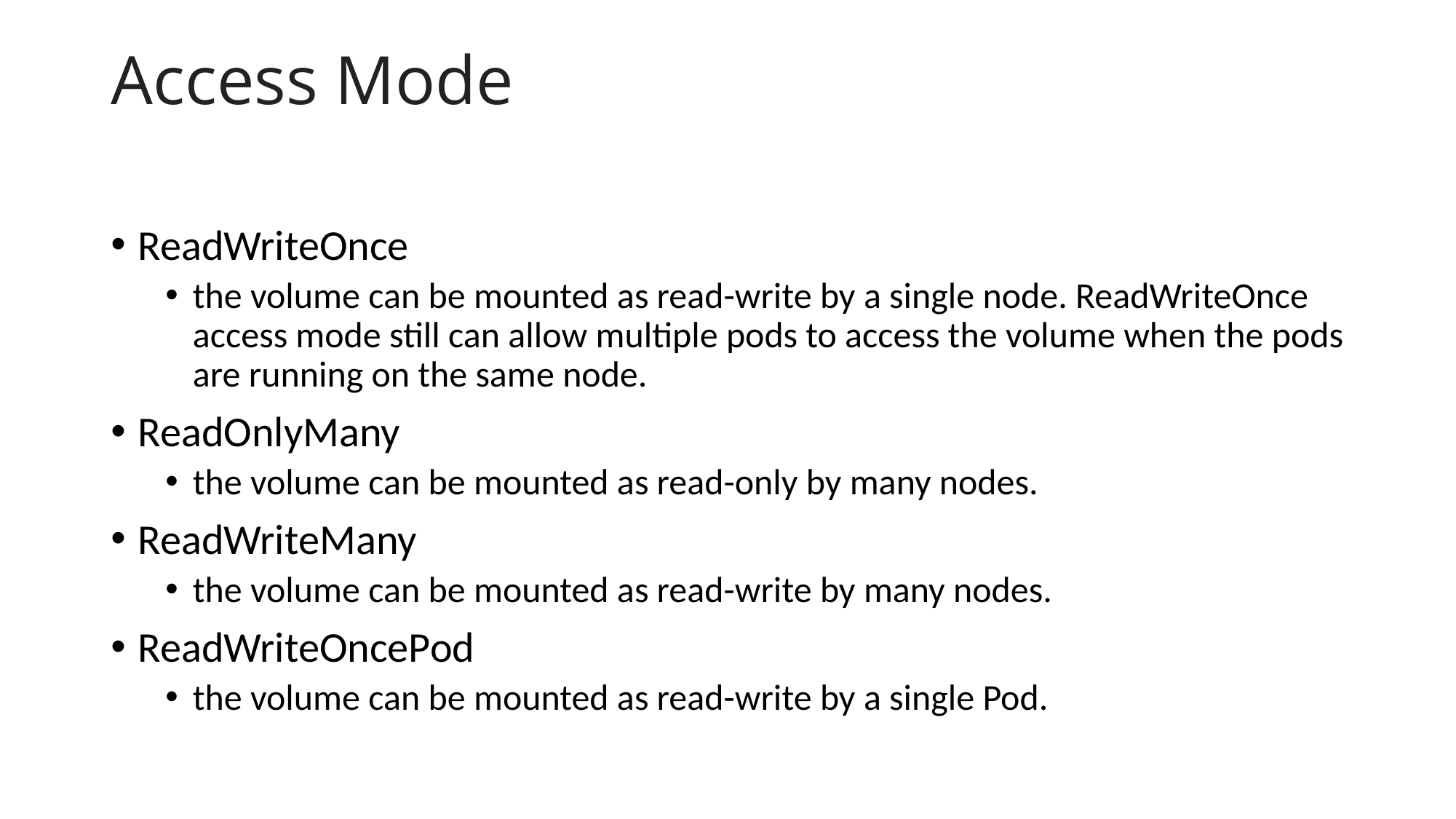

# Access Mode
ReadWriteOnce
the volume can be mounted as read-write by a single node. ReadWriteOnce access mode still can allow multiple pods to access the volume when the pods are running on the same node.
ReadOnlyMany
the volume can be mounted as read-only by many nodes.
ReadWriteMany
the volume can be mounted as read-write by many nodes.
ReadWriteOncePod
the volume can be mounted as read-write by a single Pod.